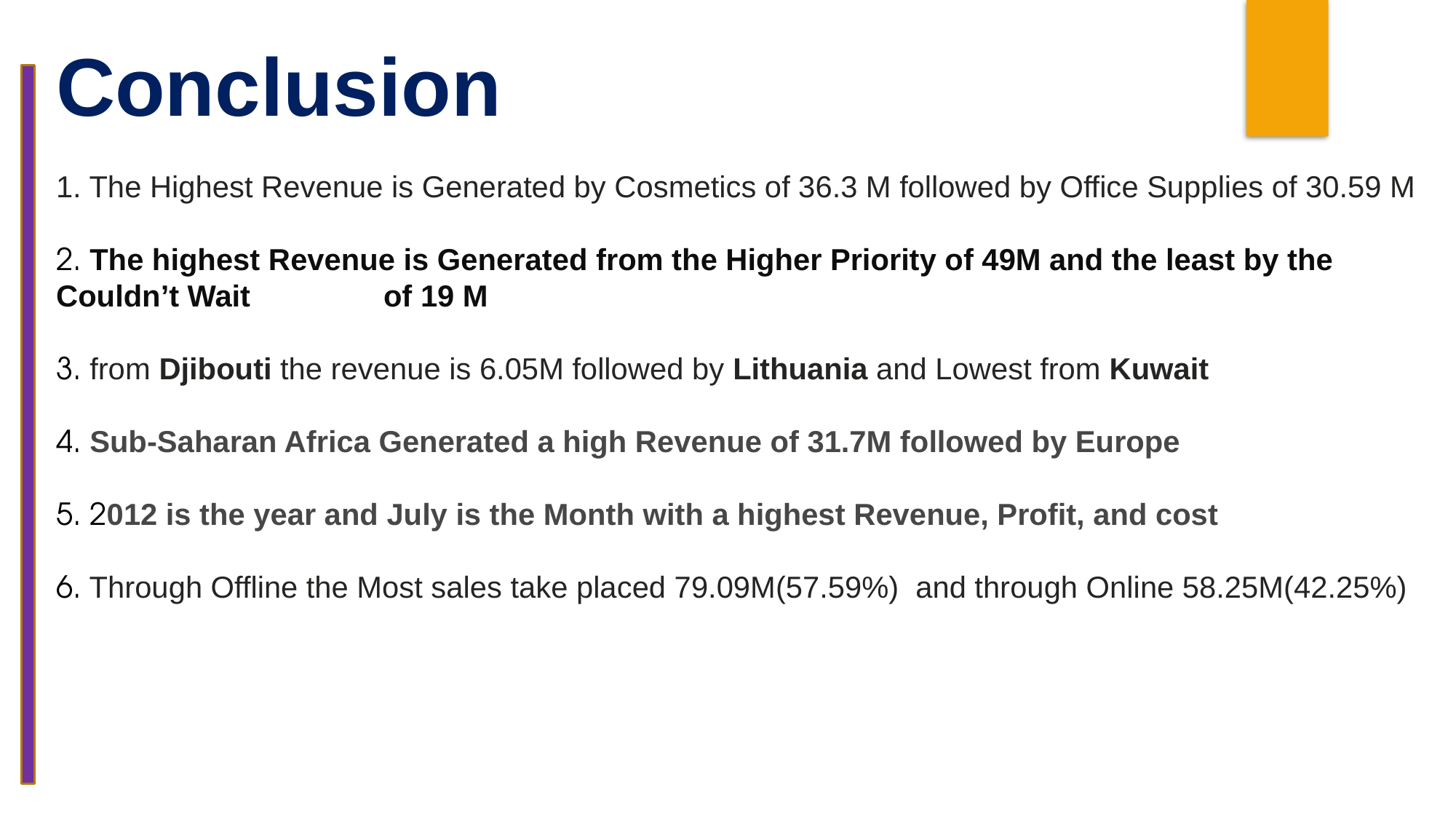

Conclusion
1. The Highest Revenue is Generated by Cosmetics of 36.3 M﻿ followed by Office Supplies of 30.59 M

2. The highest Revenue is Generated from the Higher Priority of 49M and the least by the Couldn’t Wait           	of 19 M

3. ﻿from Djibouti the revenue is 6.05M followed by Lithuania and Lowest from Kuwait

4. Sub-Saharan Africa Generated a high Revenue of 31.7M followed by Europe

5. 2012 is the year and July is the Month with a highest Revenue, Profit, and cost

6. Through Offline the Most sales take placed 79.09M(57.59%)  and through Online 58.25M(42.25%)